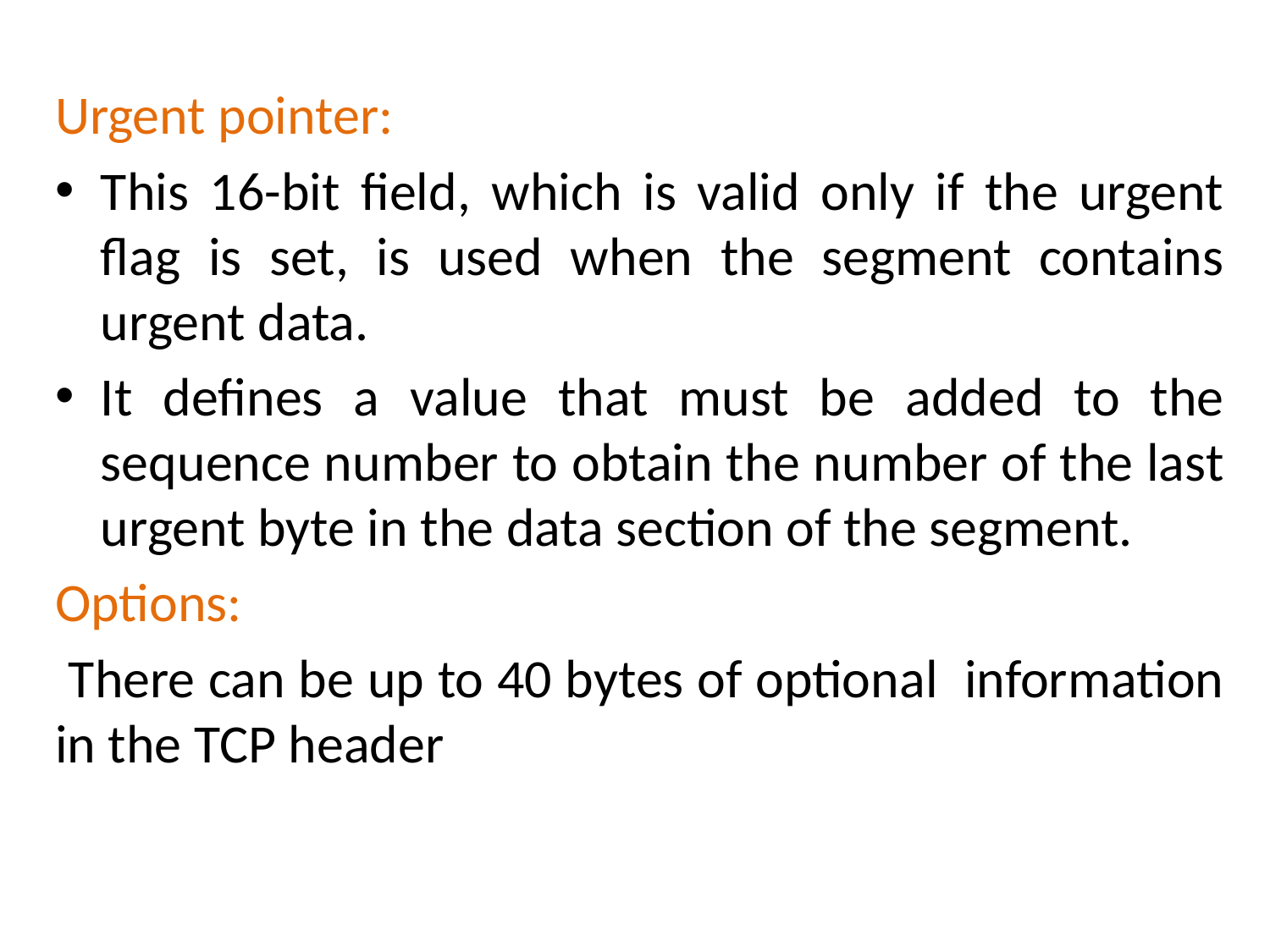

Urgent pointer:
This 16-bit field, which is valid only if the urgent flag is set, is used when the segment contains urgent data.
It defines a value that must be added to the sequence number to obtain the number of the last urgent byte in the data section of the segment.
Options:
 There can be up to 40 bytes of optional  information in the TCP header